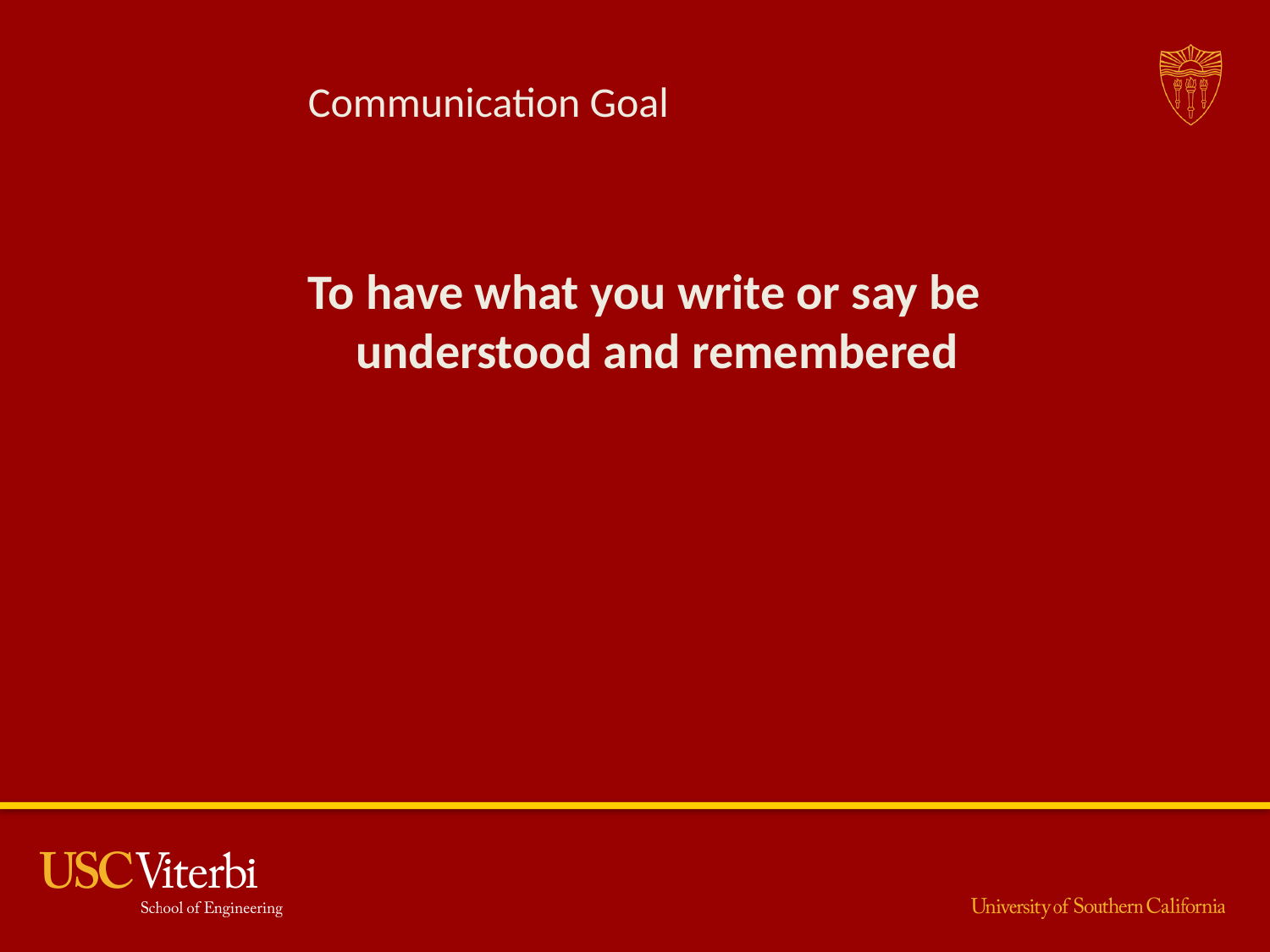

# Communication Goal
To have what you write or say be understood and remembered